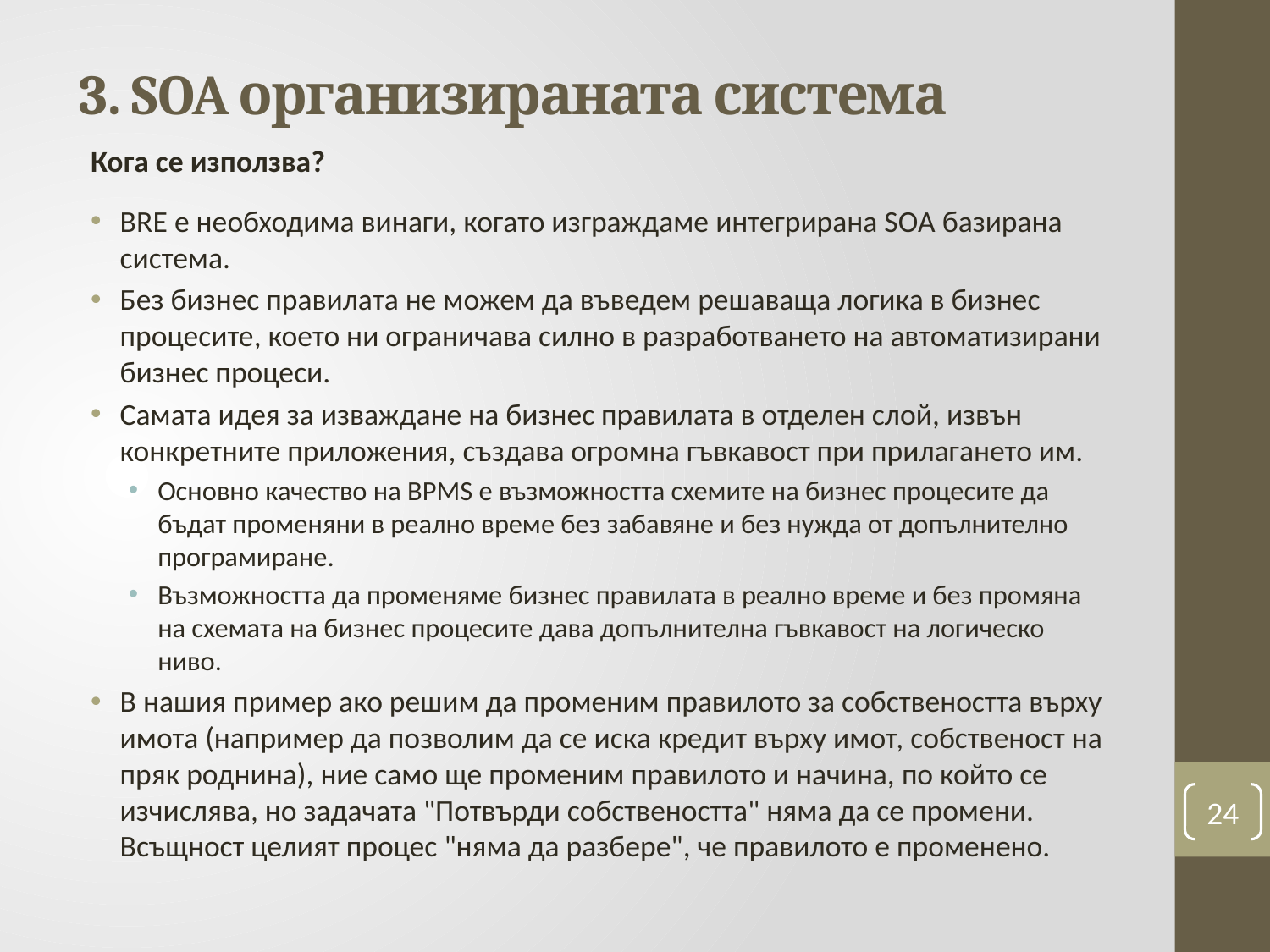

# 3. SOA организираната система
Кога се използва?

BRE е необходима винаги, когато изграждаме интегрирана SOA базирана система.
Без бизнес правилата не можем да въведем решаваща логика в бизнес процесите, което ни ограничава силно в разработването на автоматизирани бизнес процеси.
Самата идея за изваждане на бизнес правилата в отделен слой, извън конкретните приложения, създава огромна гъвкавост при прилагането им.
Основно качество на BPMS е възможността схемите на бизнес процесите да бъдат променяни в реално време без забавяне и без нужда от допълнително програмиране.
Възможността да променяме бизнес правилата в реално време и без промяна на схемата на бизнес процесите дава допълнителна гъвкавост на логическо ниво.
В нашия пример ако решим да променим правилото за собствеността върху имота (например да позволим да се иска кредит върху имот, собственост на пряк роднина), ние само ще променим правилото и начина, по който се изчислява, но задачата "Потвърди собствеността" няма да се промени. Всъщност целият процес "няма да разбере", че правилото е променено.
24